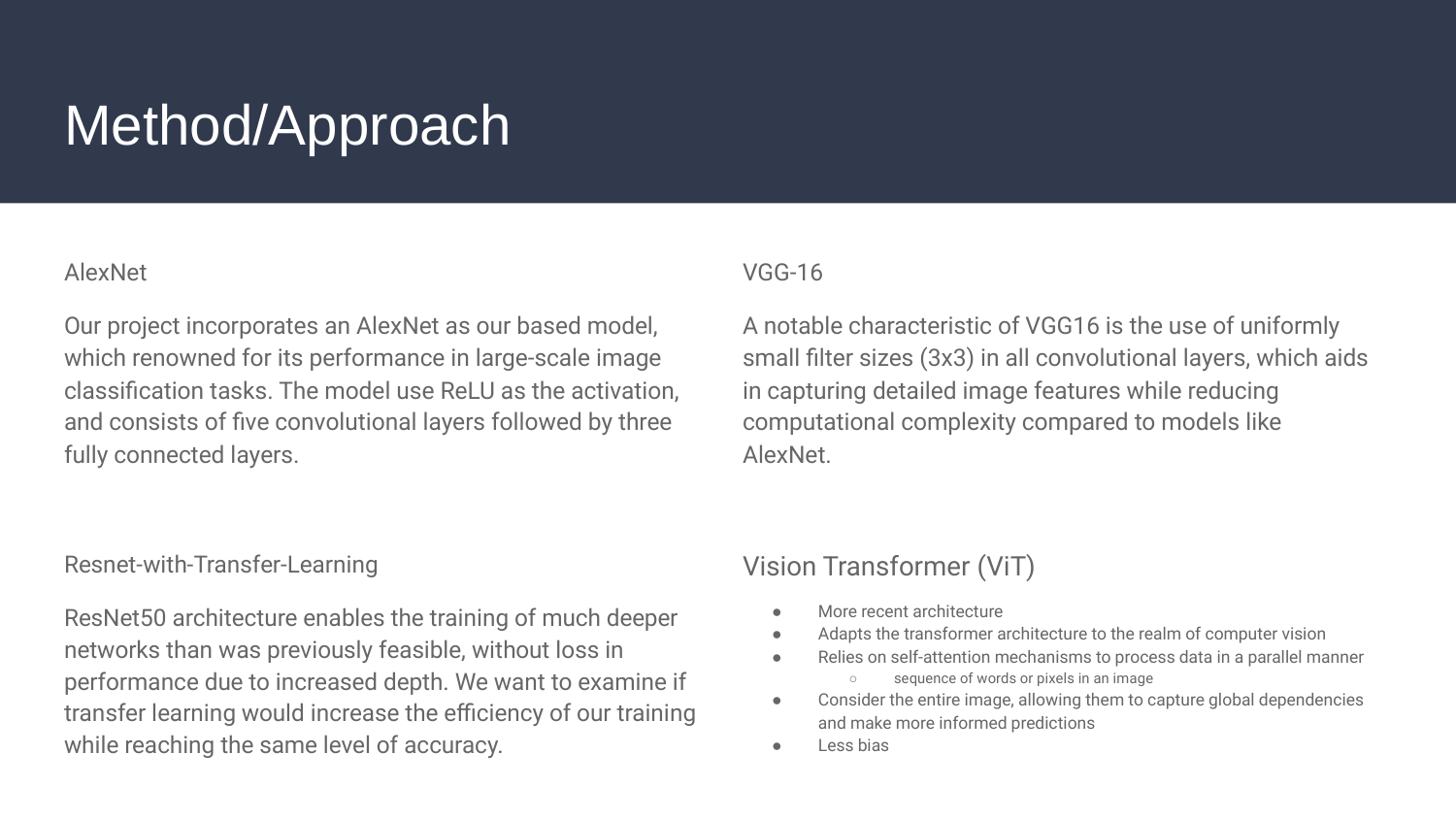

# Method/Approach
AlexNet
Our project incorporates an AlexNet as our based model, which renowned for its performance in large-scale image classification tasks. The model use ReLU as the activation, and consists of five convolutional layers followed by three fully connected layers.
VGG-16
A notable characteristic of VGG16 is the use of uniformly small filter sizes (3x3) in all convolutional layers, which aids in capturing detailed image features while reducing computational complexity compared to models like AlexNet.
Resnet-with-Transfer-Learning
ResNet50 architecture enables the training of much deeper networks than was previously feasible, without loss in performance due to increased depth. We want to examine if transfer learning would increase the efficiency of our training while reaching the same level of accuracy.
Vision Transformer (ViT)
More recent architecture
Adapts the transformer architecture to the realm of computer vision
Relies on self-attention mechanisms to process data in a parallel manner
sequence of words or pixels in an image
Consider the entire image, allowing them to capture global dependencies and make more informed predictions
Less bias